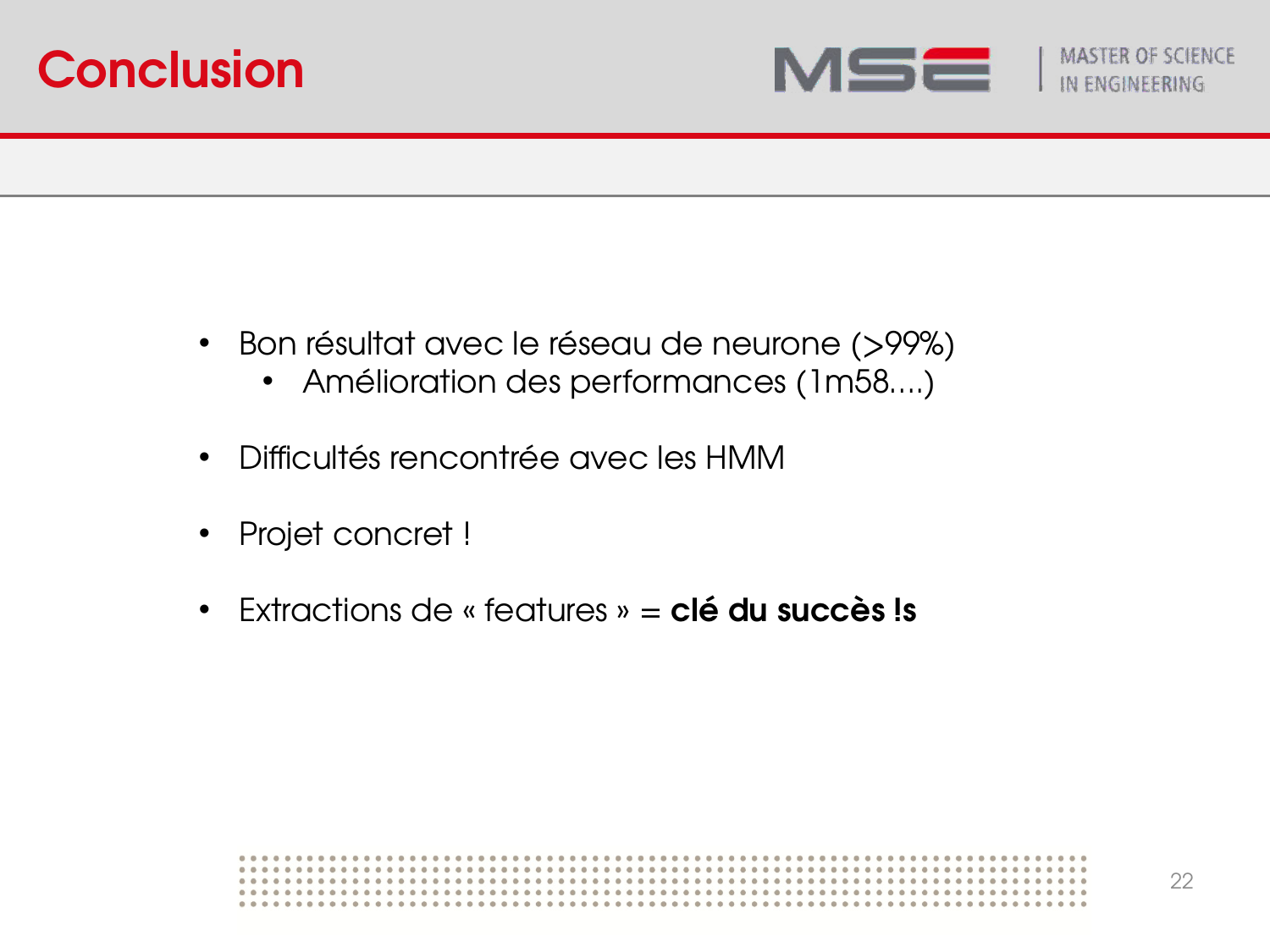

# Conclusion

Bon résultat avec le réseau de neurone (>99%)
Amélioration des performances (1m58….)

Difficultés rencontrée avec les HMM

Projet concret !

Extractions de « features » = clé du succès !s
22